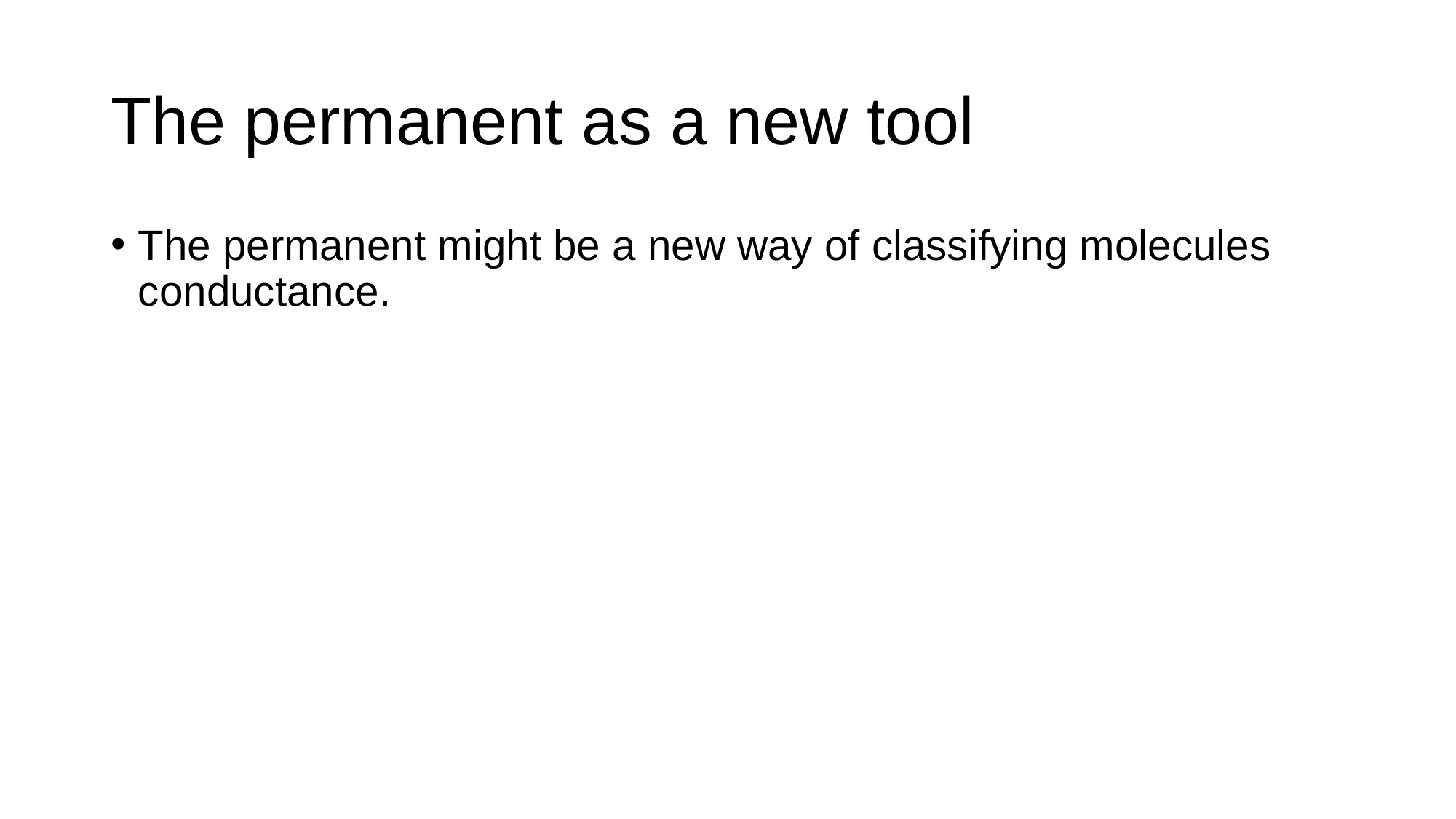

# The permanent as a new tool
The permanent might be a new way of classifying molecules conductance.